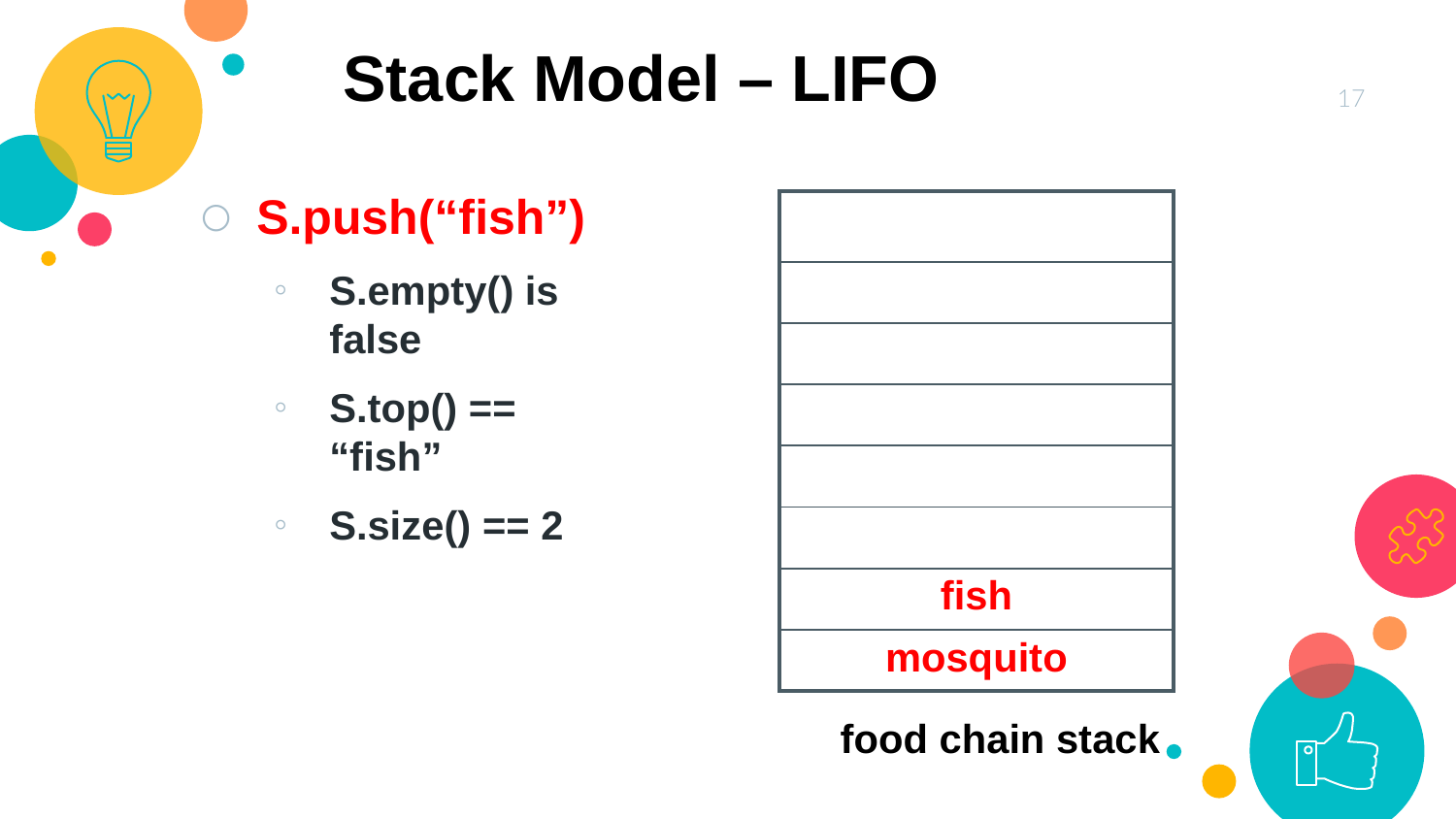

Stack Model – LIFO
17
S.push(“fish”)
S.empty() is false
S.top() == “fish”
S.size() == 2
|  |
| --- |
|  |
|  |
|  |
|  |
|  |
| fish |
| mosquito |
food chain stack